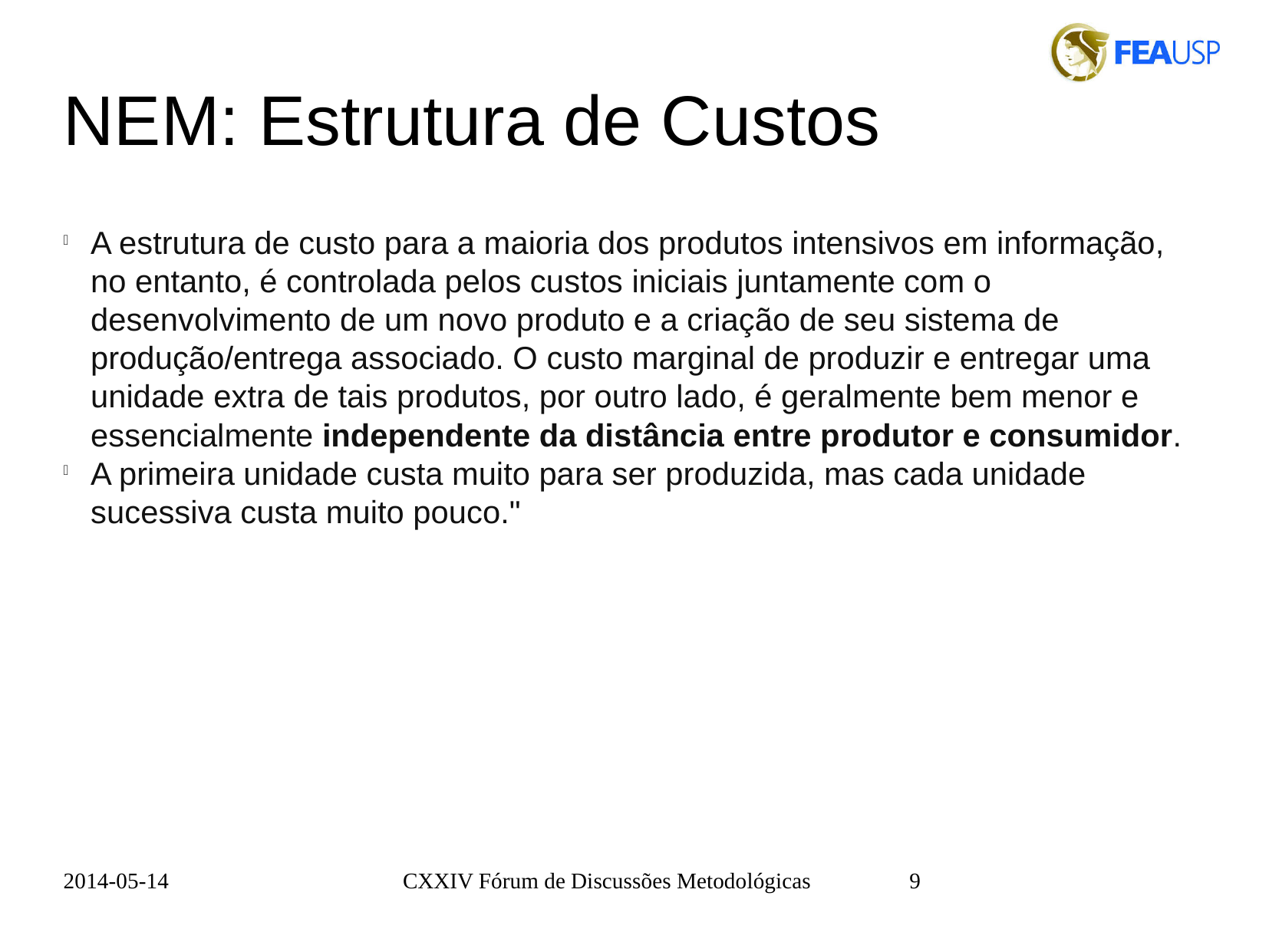

NEM: Estrutura de Custos
A estrutura de custo para a maioria dos produtos intensivos em informação, no entanto, é controlada pelos custos iniciais juntamente com o desenvolvimento de um novo produto e a criação de seu sistema de produção/entrega associado. O custo marginal de produzir e entregar uma unidade extra de tais produtos, por outro lado, é geralmente bem menor e essencialmente independente da distância entre produtor e consumidor.
A primeira unidade custa muito para ser produzida, mas cada unidade sucessiva custa muito pouco."
2014-05-14
CXXIV Fórum de Discussões Metodológicas
9